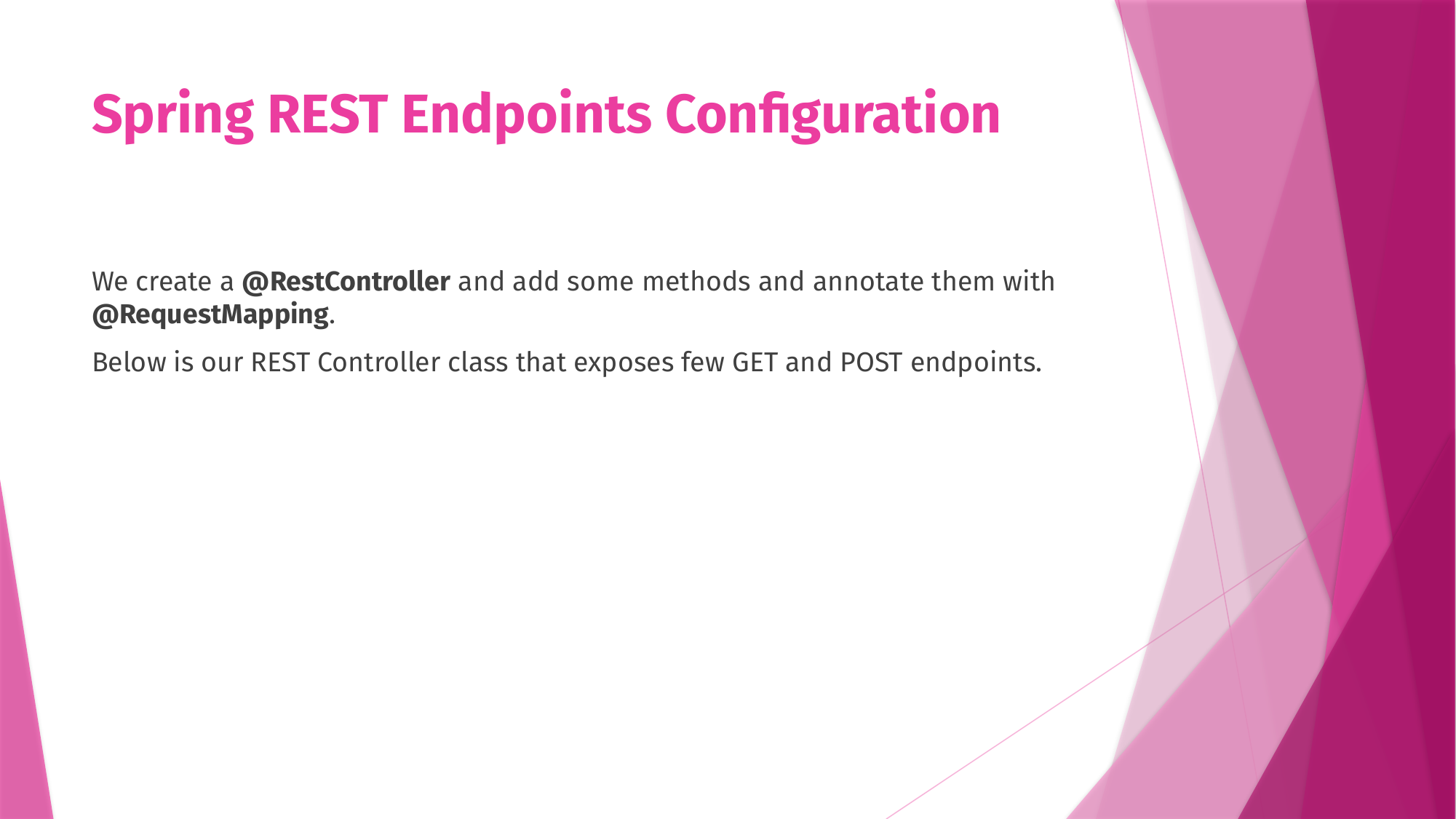

# Spring REST Endpoints Configuration
We create a @RestController and add some methods and annotate them with @RequestMapping.
Below is our REST Controller class that exposes few GET and POST endpoints.